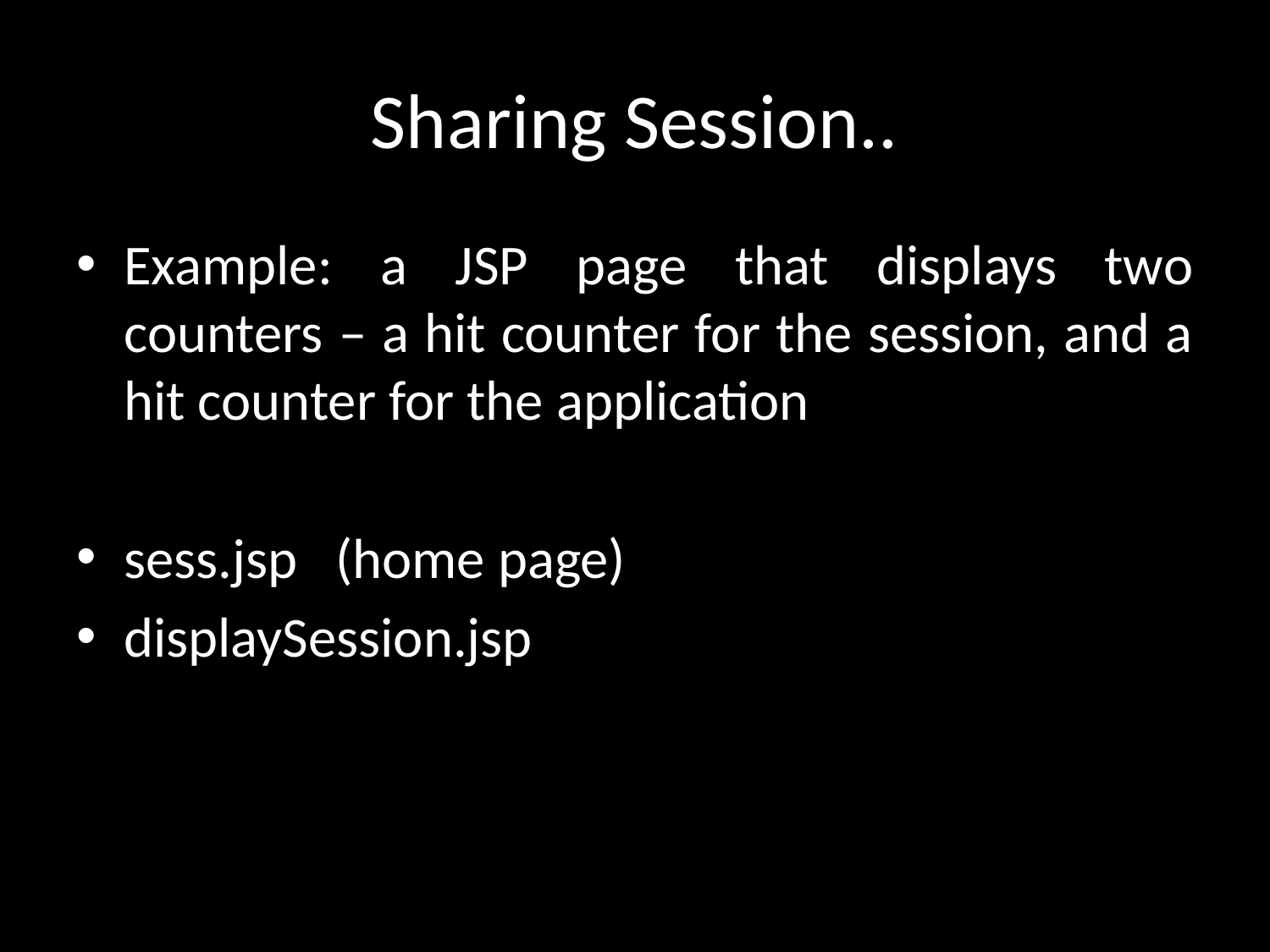

# Sharing Session..
Example: a JSP page that displays two counters – a hit counter for the session, and a hit counter for the application

sess.jsp   (home page)
displaySession.jsp